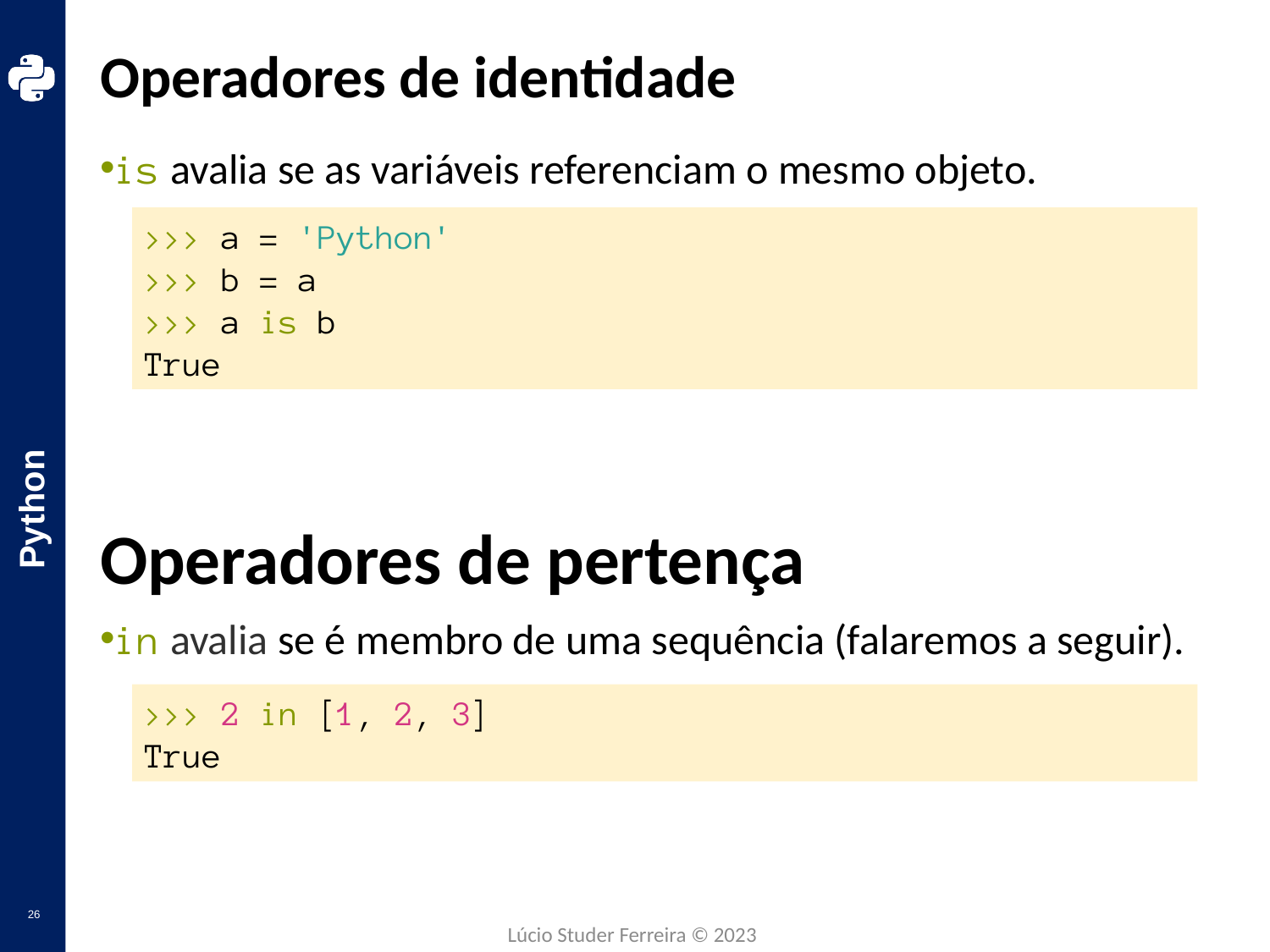

# Operadores de identidade
is avalia se as variáveis referenciam o mesmo objeto.

Operadores de pertença
in avalia se é membro de uma sequência (falaremos a seguir).

>>> a = 'Python'
>>> b = a
>>> a is b
True

>>> 2 in [1, 2, 3]
True